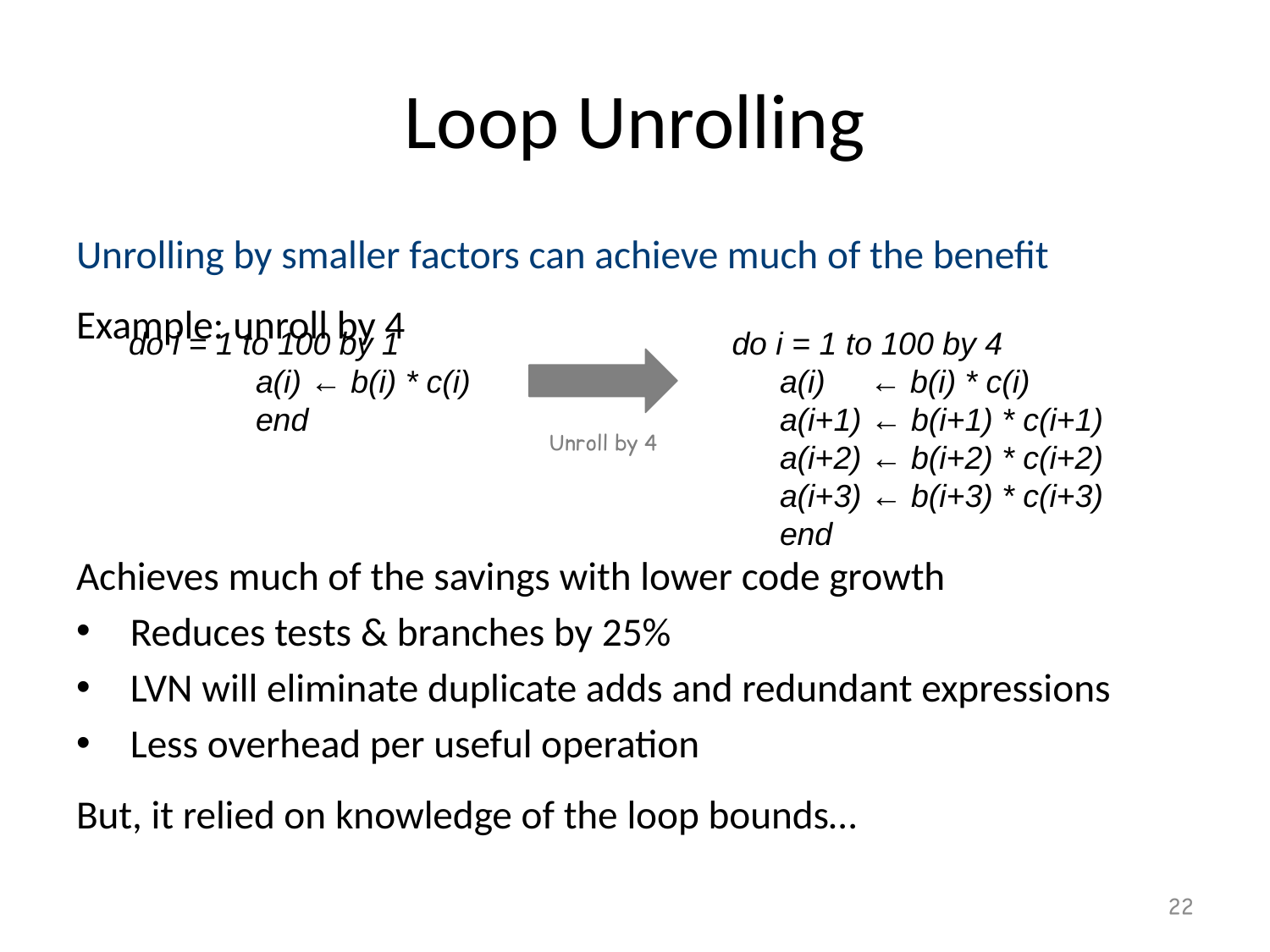

# Loop Unrolling
Unrolling by smaller factors can achieve much of the benefit
Example: unroll by 4
Achieves much of the savings with lower code growth
Reduces tests & branches by 25%
LVN will eliminate duplicate adds and redundant expressions
Less overhead per useful operation
But, it relied on knowledge of the loop bounds…
do i = 1 to 100 by 1
	a(i) ← b(i) * c(i)
	end
do i = 1 to 100 by 4
	a(i)     ← b(i) * c(i)
	a(i+1) ← b(i+1) * c(i+1)
	a(i+2) ← b(i+2) * c(i+2)
	a(i+3) ← b(i+3) * c(i+3)
	end

Unroll by 4
22